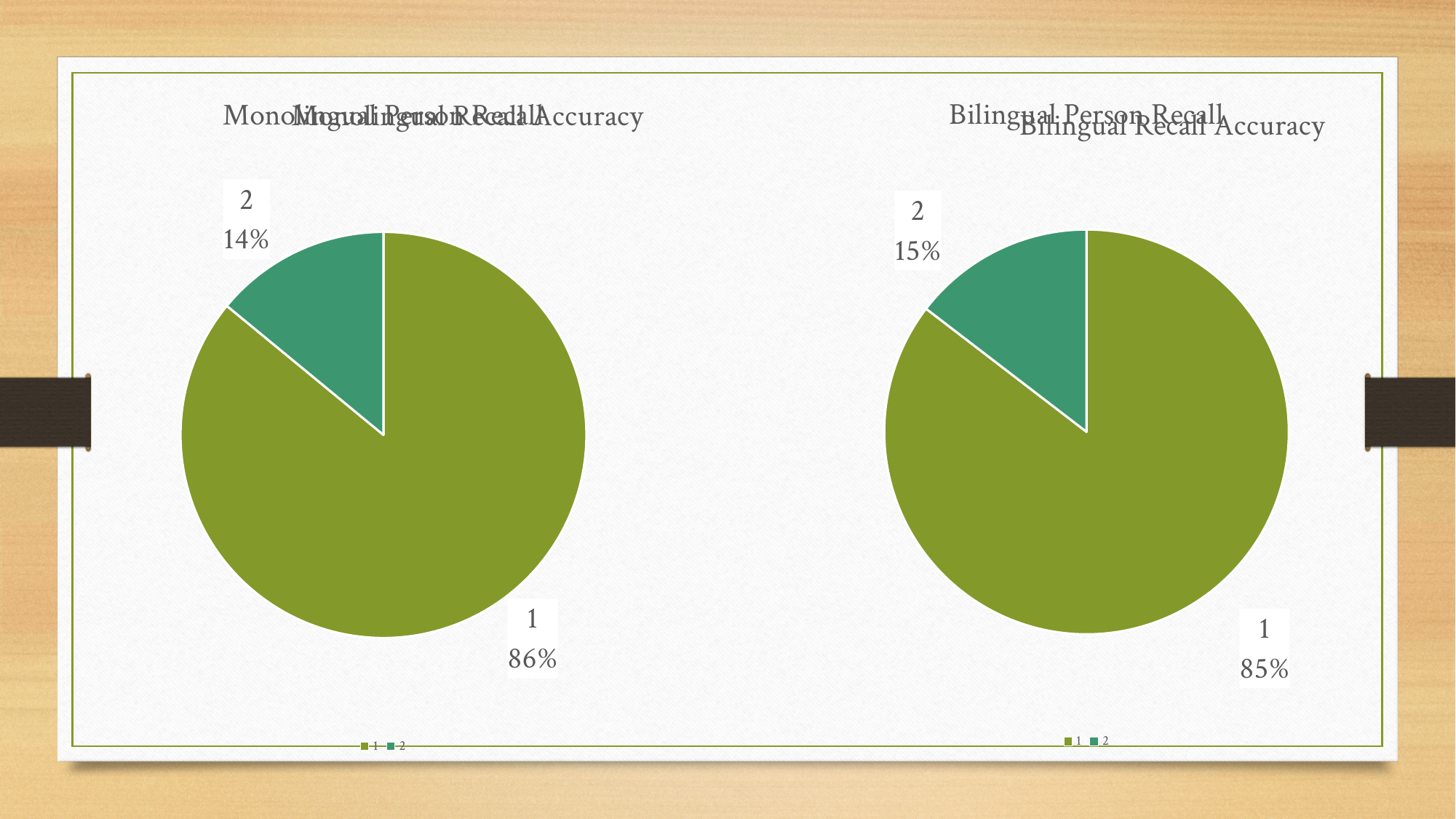

### Chart: Monolingual Recall Accuracy

| Category |
|---|

### Chart: Bilingual Person Recall

| Category |  |
|---|---|

### Chart: Monolingual Person Recall

| Category |  |
|---|---|

### Chart: Bilingual Recall Accuracy

| Category |
|---|